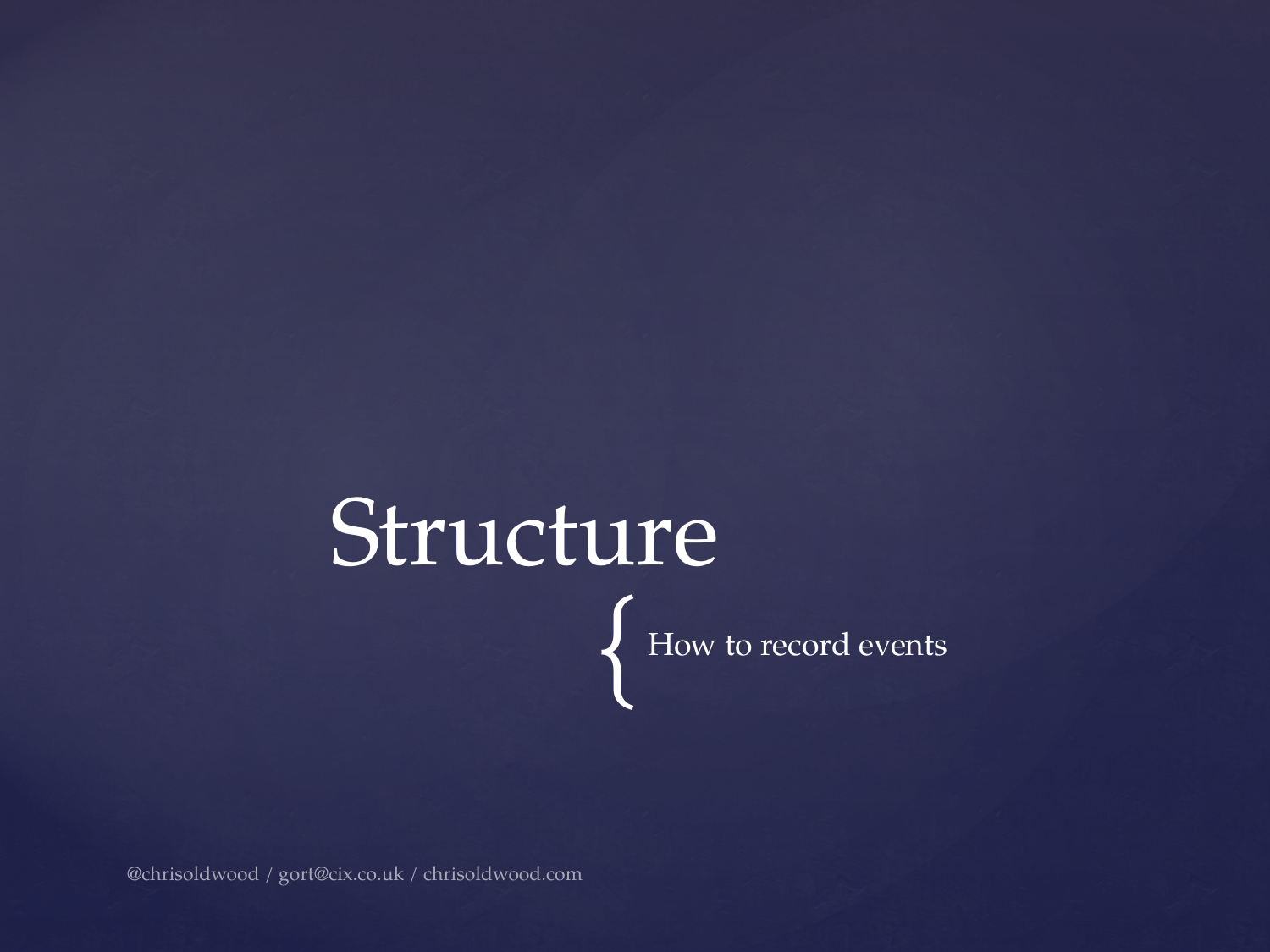

# Structure
How to record events
@chrisoldwood / gort@cix.co.uk / chrisoldwood.com